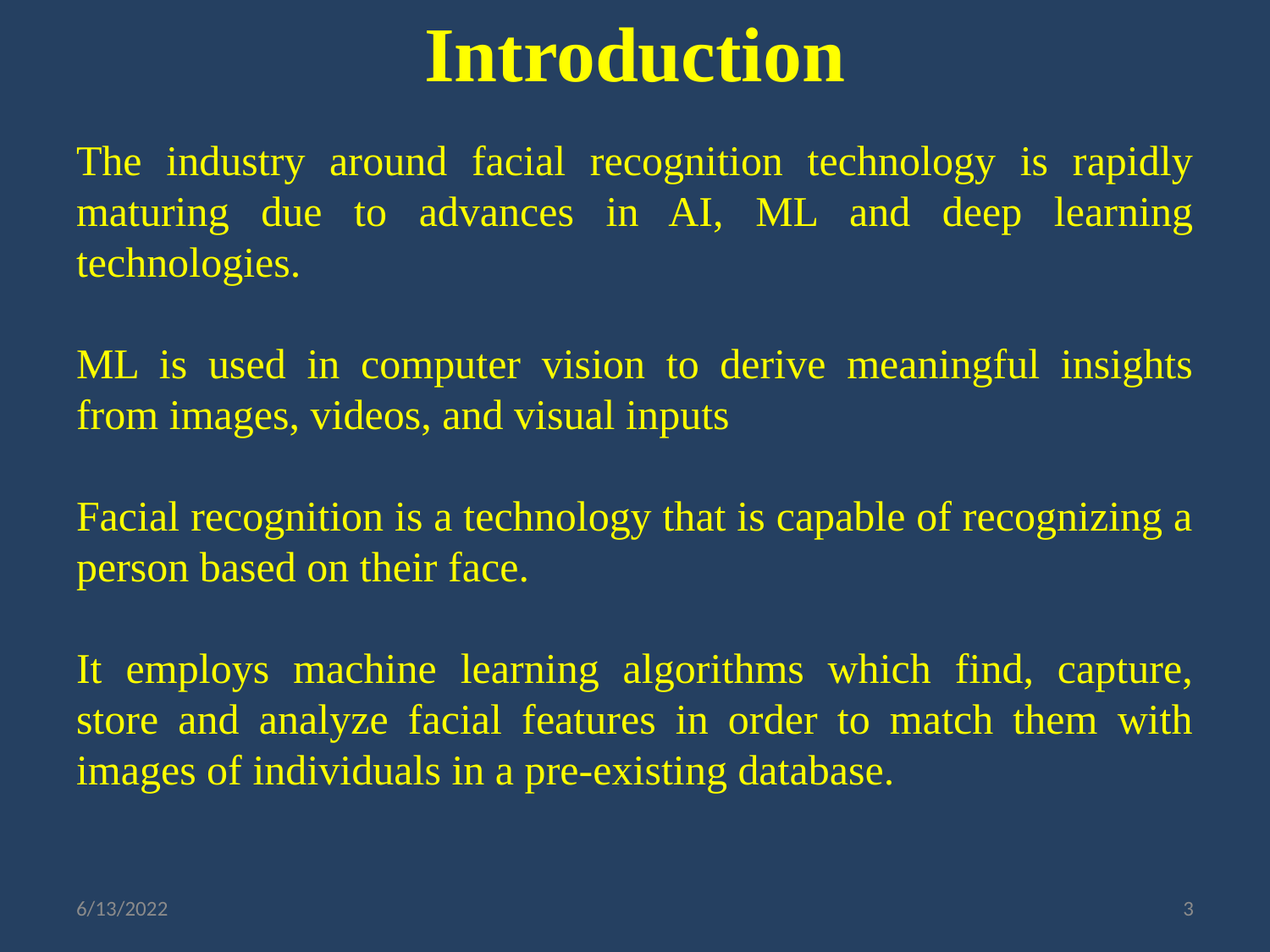

# Introduction
The industry around facial recognition technology is rapidly maturing due to advances in AI, ML and deep learning technologies.

ML is used in computer vision to derive meaningful insights from images, videos, and visual inputs

Facial recognition is a technology that is capable of recognizing a person based on their face.

It employs machine learning algorithms which find, capture, store and analyze facial features in order to match them with images of individuals in a pre-existing database.

6/13/2022
3